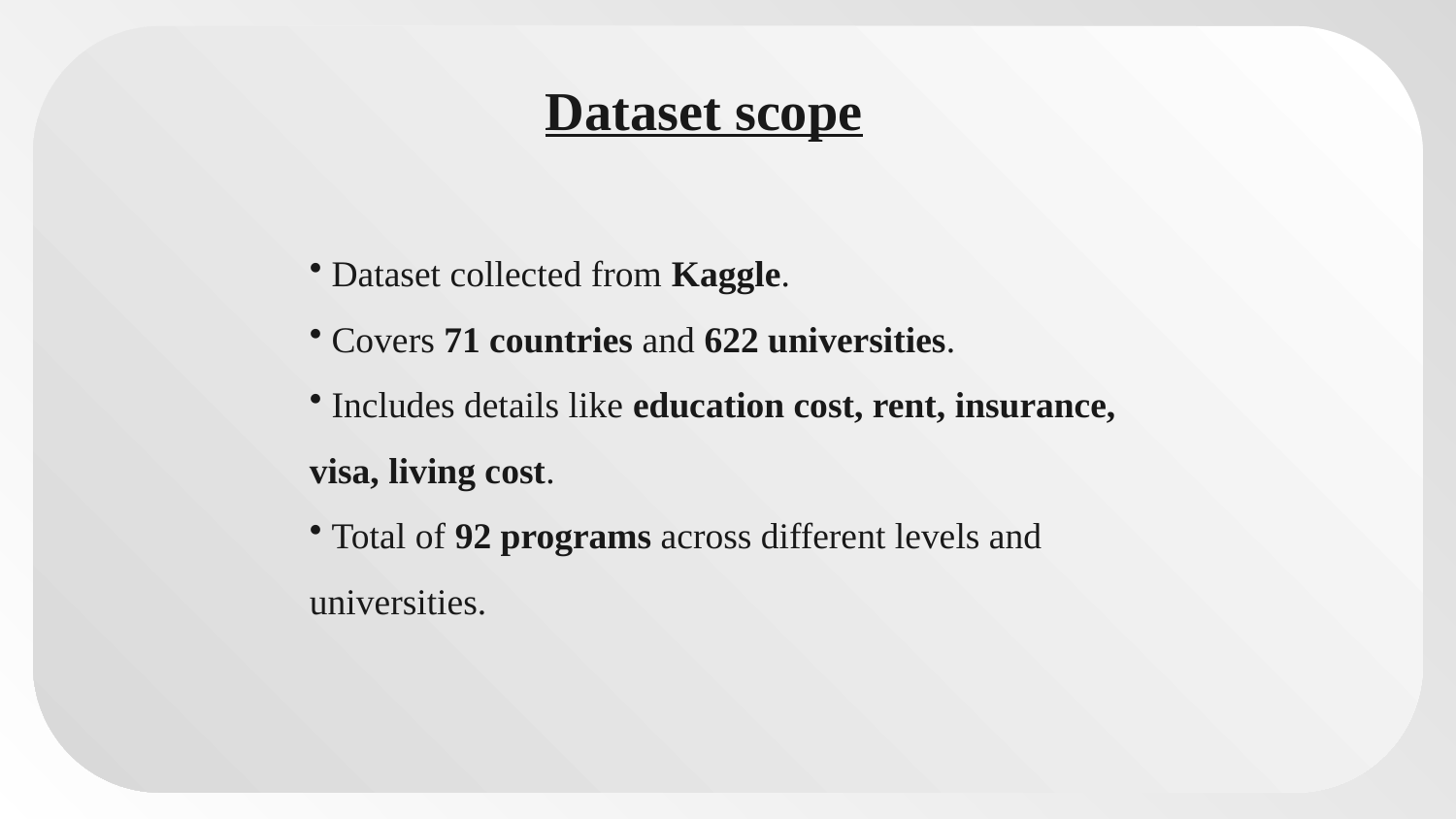

# Dataset scope
 Dataset collected from Kaggle.
 Covers 71 countries and 622 universities.
 Includes details like education cost, rent, insurance, visa, living cost.
 Total of 92 programs across different levels and universities.